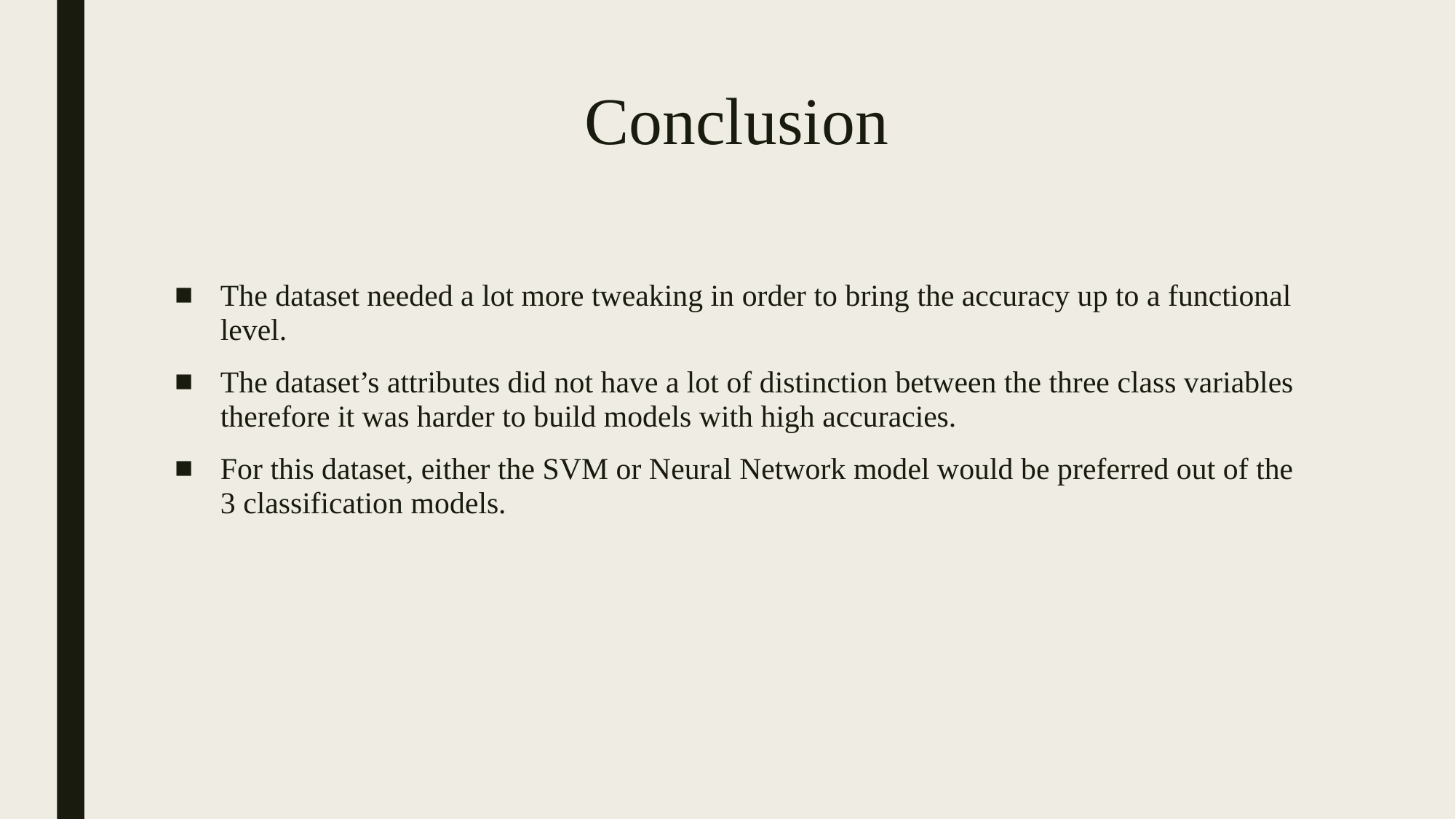

# Conclusion
The dataset needed a lot more tweaking in order to bring the accuracy up to a functional level.
The dataset’s attributes did not have a lot of distinction between the three class variables therefore it was harder to build models with high accuracies.
For this dataset, either the SVM or Neural Network model would be preferred out of the 3 classification models.